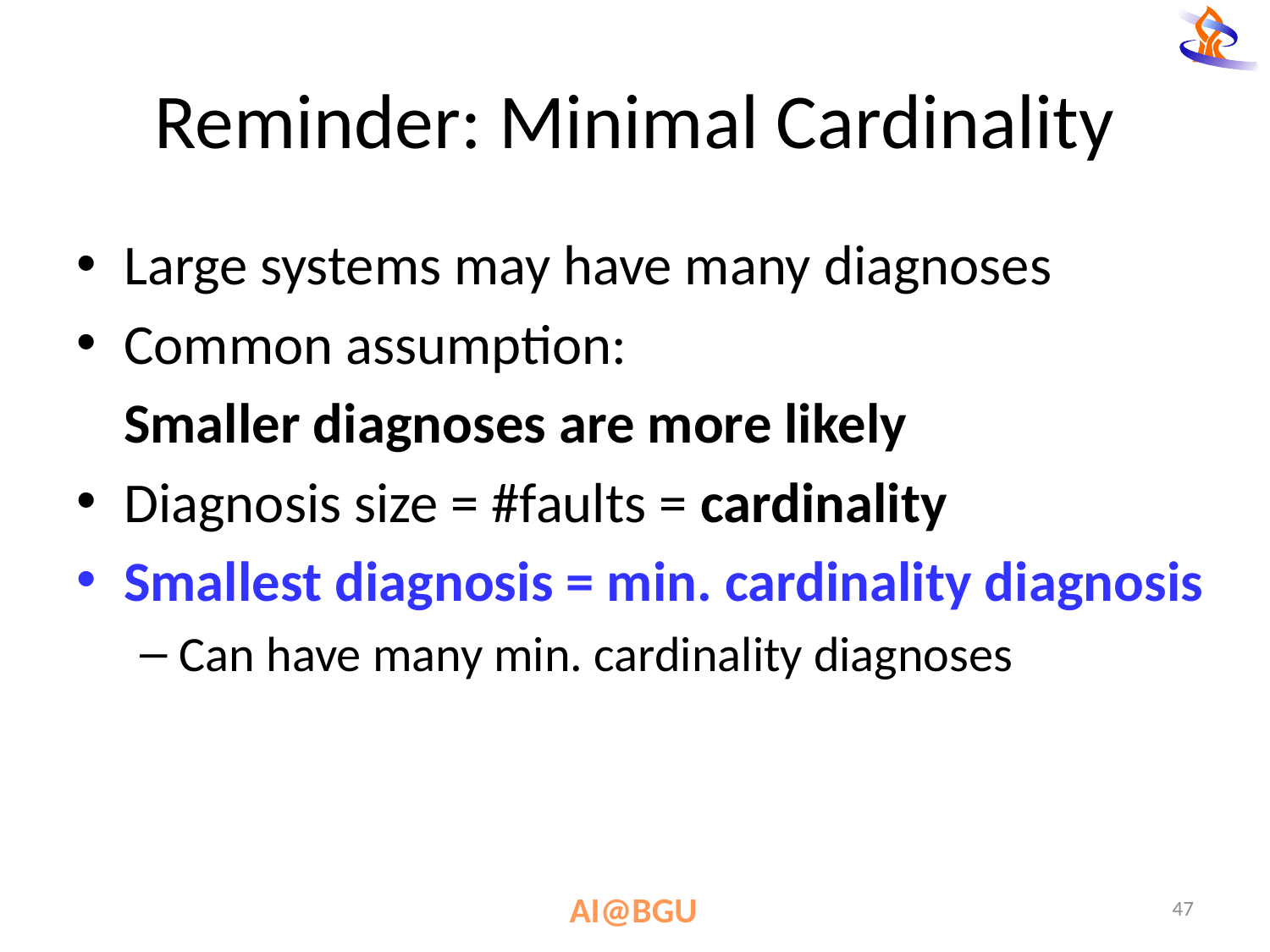

# Reminder: Minimal Cardinality
Large systems may have many diagnoses
Common assumption:
	Smaller diagnoses are more likely
Diagnosis size = #faults = cardinality
Smallest diagnosis = min. cardinality diagnosis
Can have many min. cardinality diagnoses
47